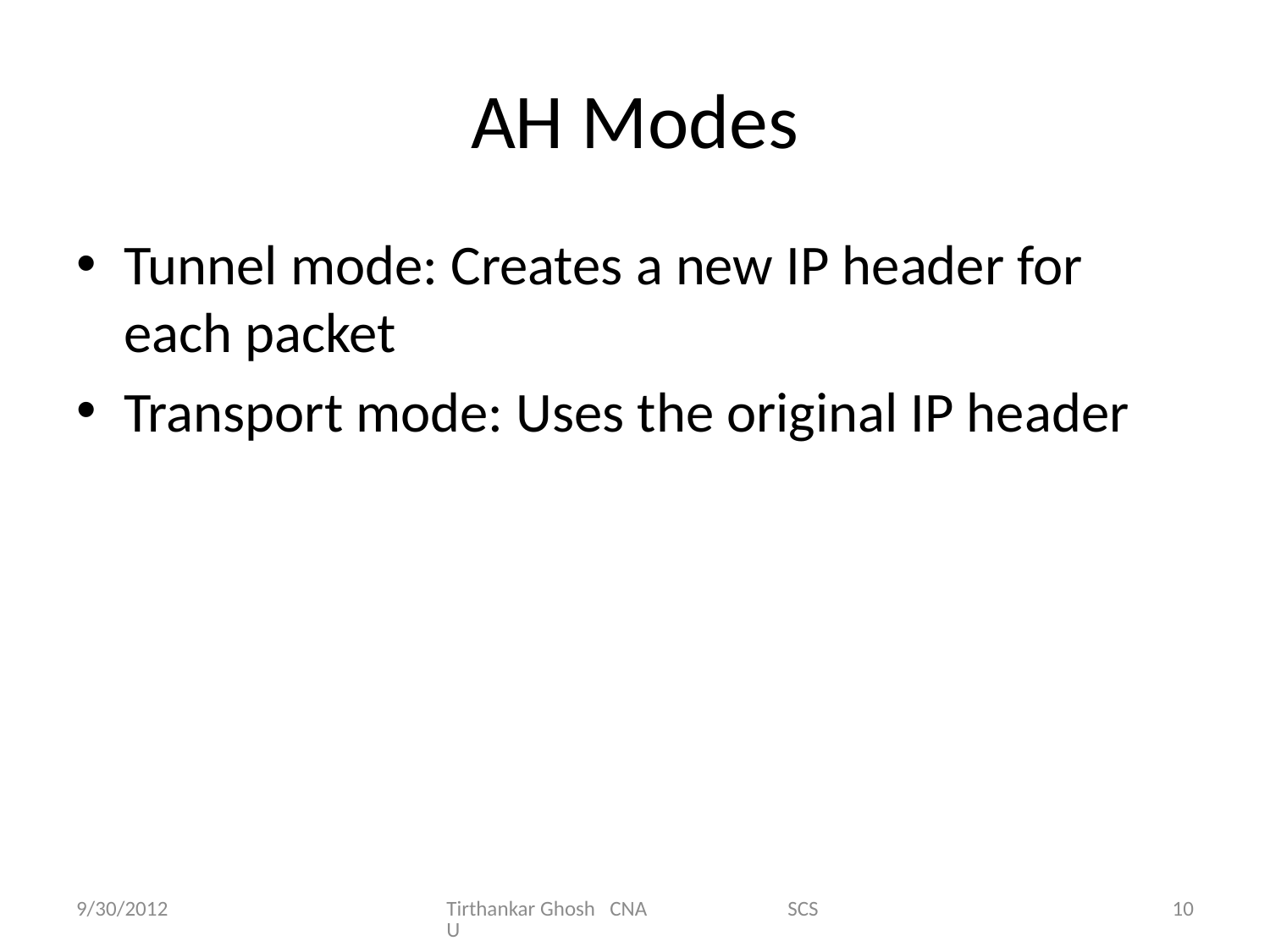

# AH Modes
Tunnel mode: Creates a new IP header for each packet
Transport mode: Uses the original IP header
9/30/2012
Tirthankar Ghosh   CNA                             SCSU
10